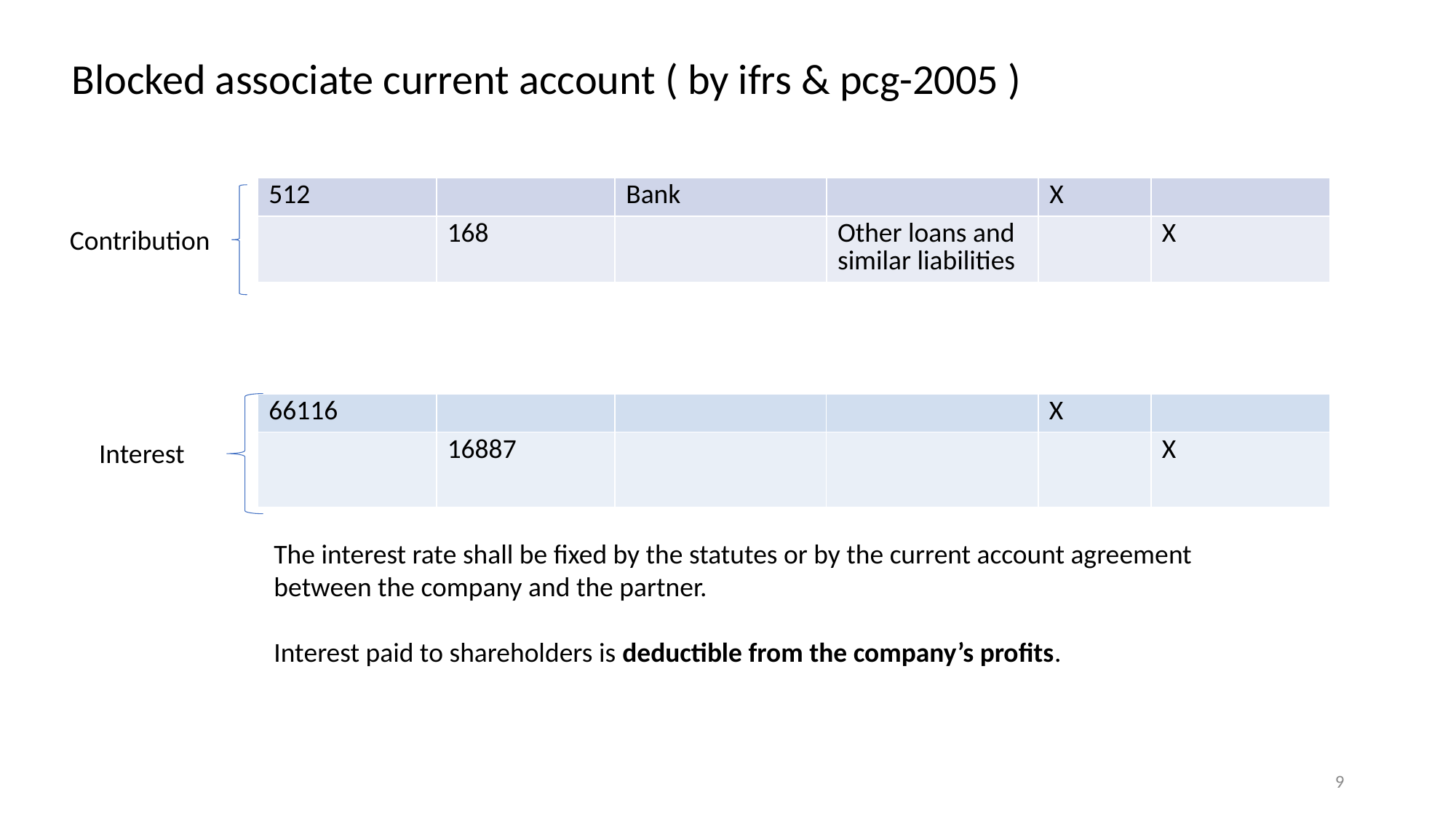

# Blocked associate current account ( by ifrs & pcg-2005 )
| 512 |  | Bank |  | X |  |
| --- | --- | --- | --- | --- | --- |
|  | 168 |  | Other loans and similar liabilities |  | X |

|  |
| --- |
Contribution

| 66116 |  |  |  | X |  |
| --- | --- | --- | --- | --- | --- |
|  | 16887 |  |  |  | X |
Interest
The interest rate shall be fixed by the statutes or by the current account agreement between the company and the partner.

Interest paid to shareholders is deductible from the company’s profits.
9